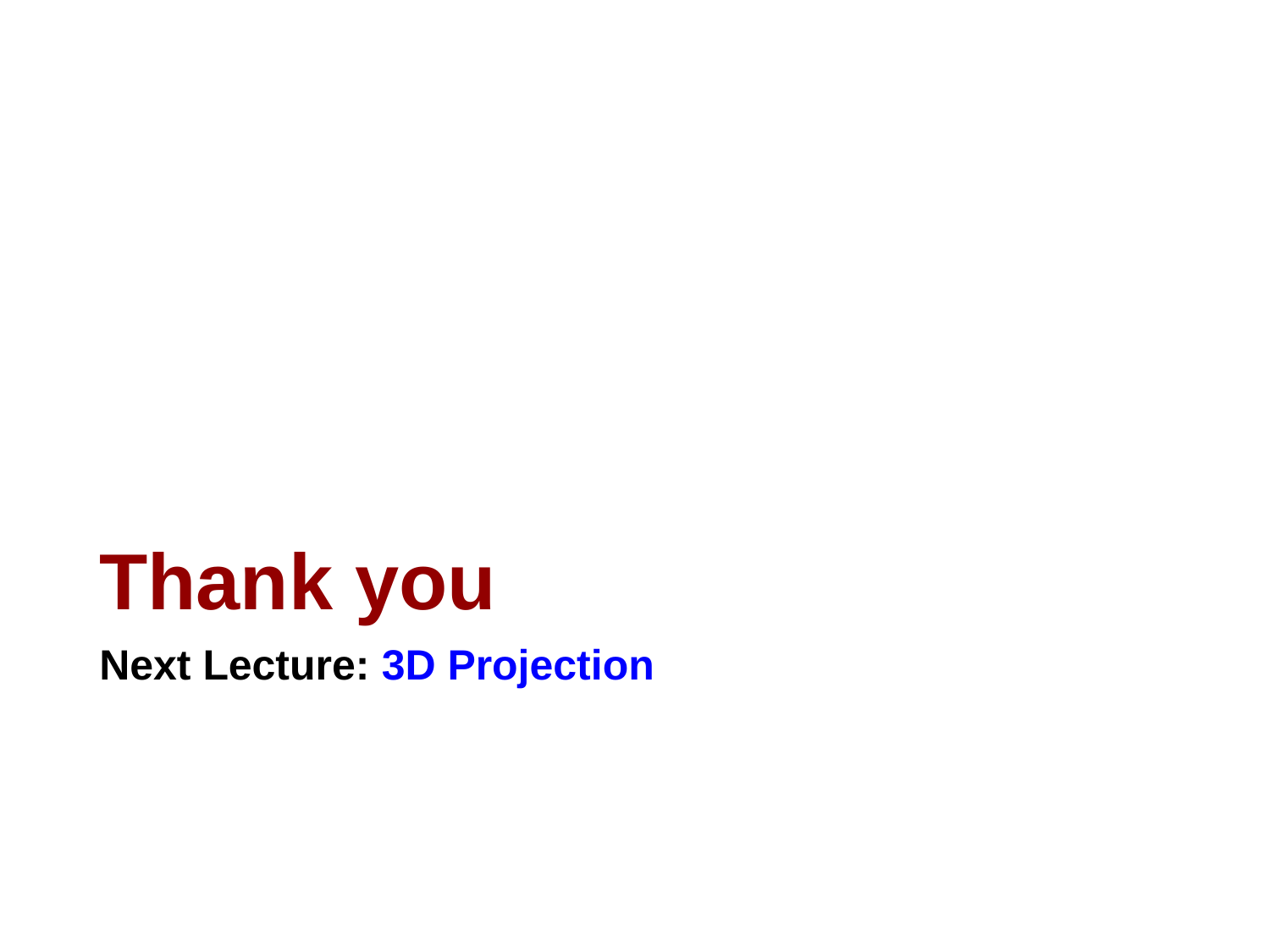

# Thank you
Next Lecture: 3D Projection